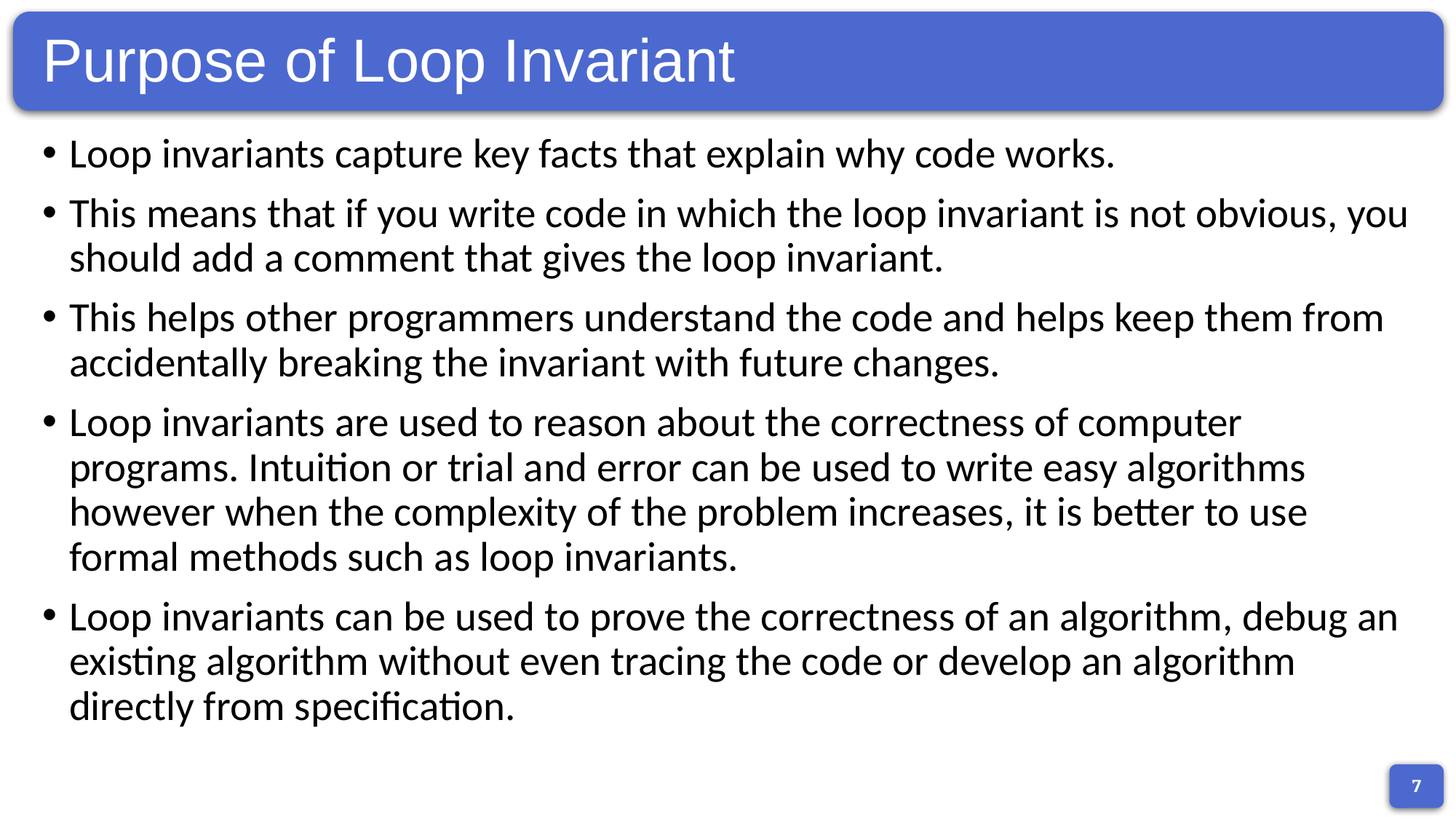

# Purpose of Loop Invariant
Loop invariants capture key facts that explain why code works.
This means that if you write code in which the loop invariant is not obvious, you should add a comment that gives the loop invariant.
This helps other programmers understand the code and helps keep them from accidentally breaking the invariant with future changes.
Loop invariants are used to reason about the correctness of computer programs. Intuition or trial and error can be used to write easy algorithms however when the complexity of the problem increases, it is better to use formal methods such as loop invariants.
Loop invariants can be used to prove the correctness of an algorithm, debug an existing algorithm without even tracing the code or develop an algorithm directly from specification.
7